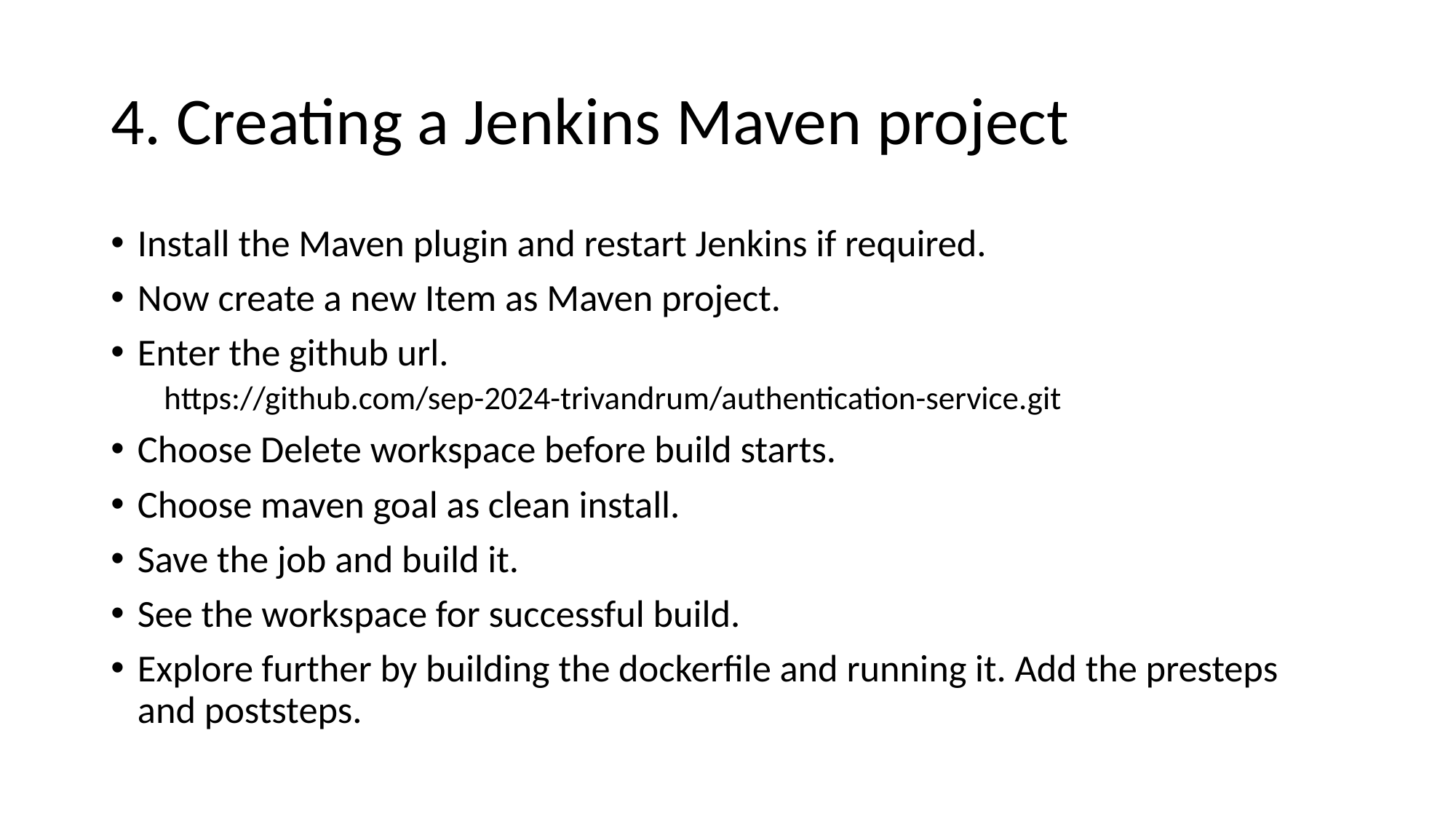

# 4. Creating a Jenkins Maven project
Install the Maven plugin and restart Jenkins if required.
Now create a new Item as Maven project.
Enter the github url.
https://github.com/sep-2024-trivandrum/authentication-service.git
Choose Delete workspace before build starts.
Choose maven goal as clean install.
Save the job and build it.
See the workspace for successful build.
Explore further by building the dockerfile and running it. Add the presteps and poststeps.